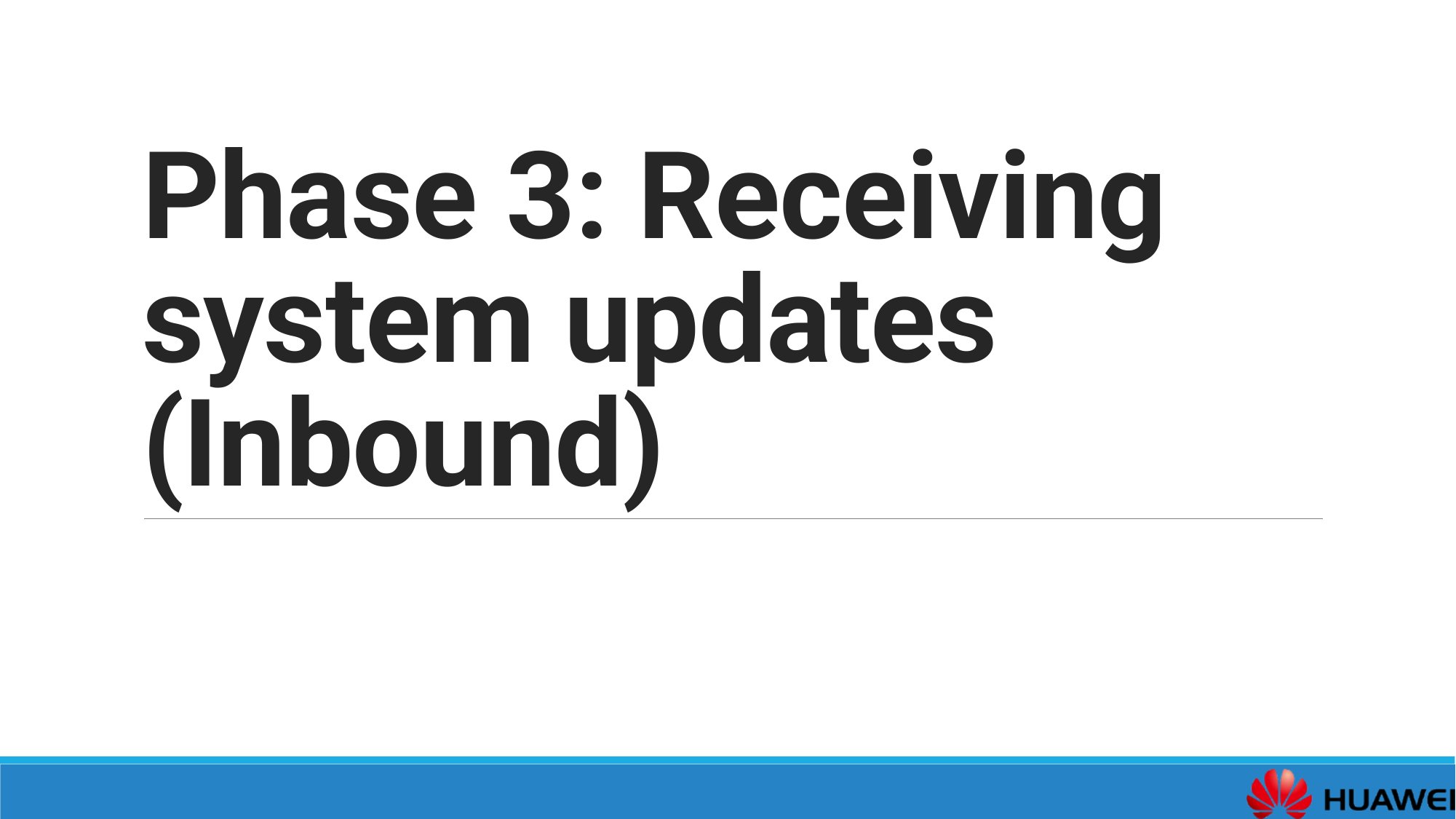

# Phase 3: Receiving system updates (Inbound)